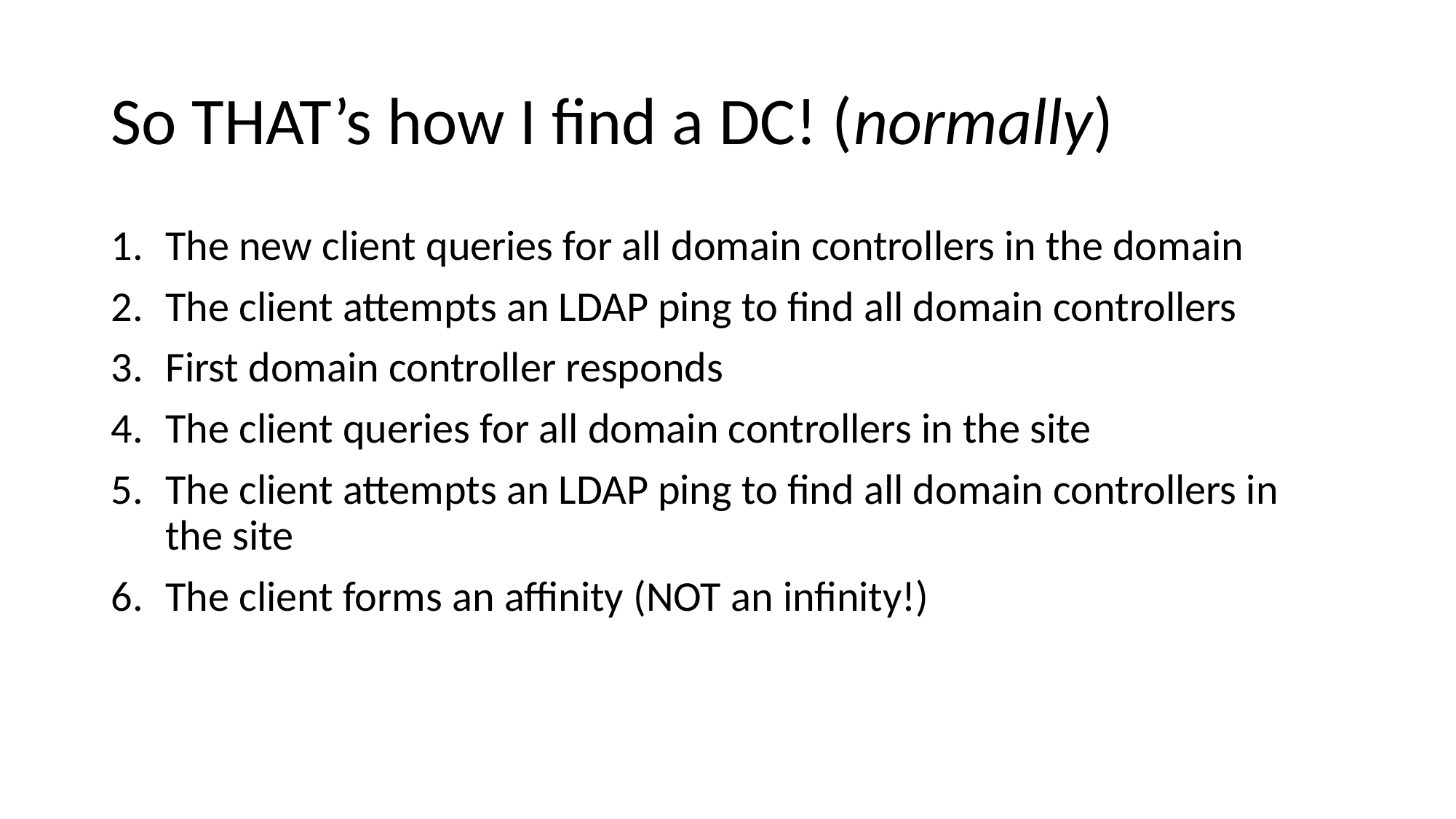

# So THAT’s how I find a DC! (normally)
The new client queries for all domain controllers in the domain
The client attempts an LDAP ping to find all domain controllers
First domain controller responds
The client queries for all domain controllers in the site
The client attempts an LDAP ping to find all domain controllers in the site
The client forms an affinity (NOT an infinity!)